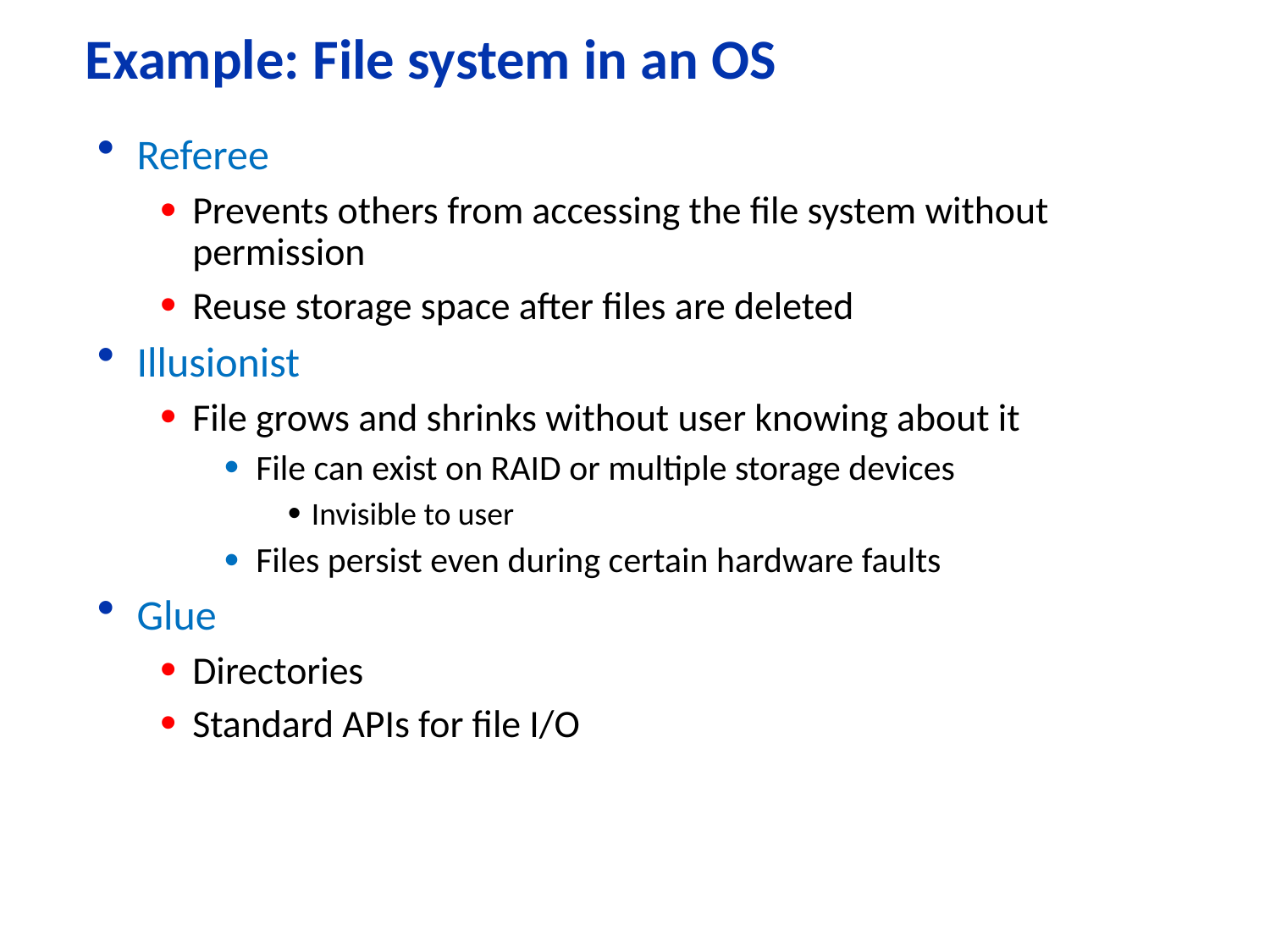

# Example: File system in an OS
Referee
Prevents others from accessing the file system without permission
Reuse storage space after files are deleted
Illusionist
File grows and shrinks without user knowing about it
File can exist on RAID or multiple storage devices
Invisible to user
Files persist even during certain hardware faults
Glue
Directories
Standard APIs for file I/O